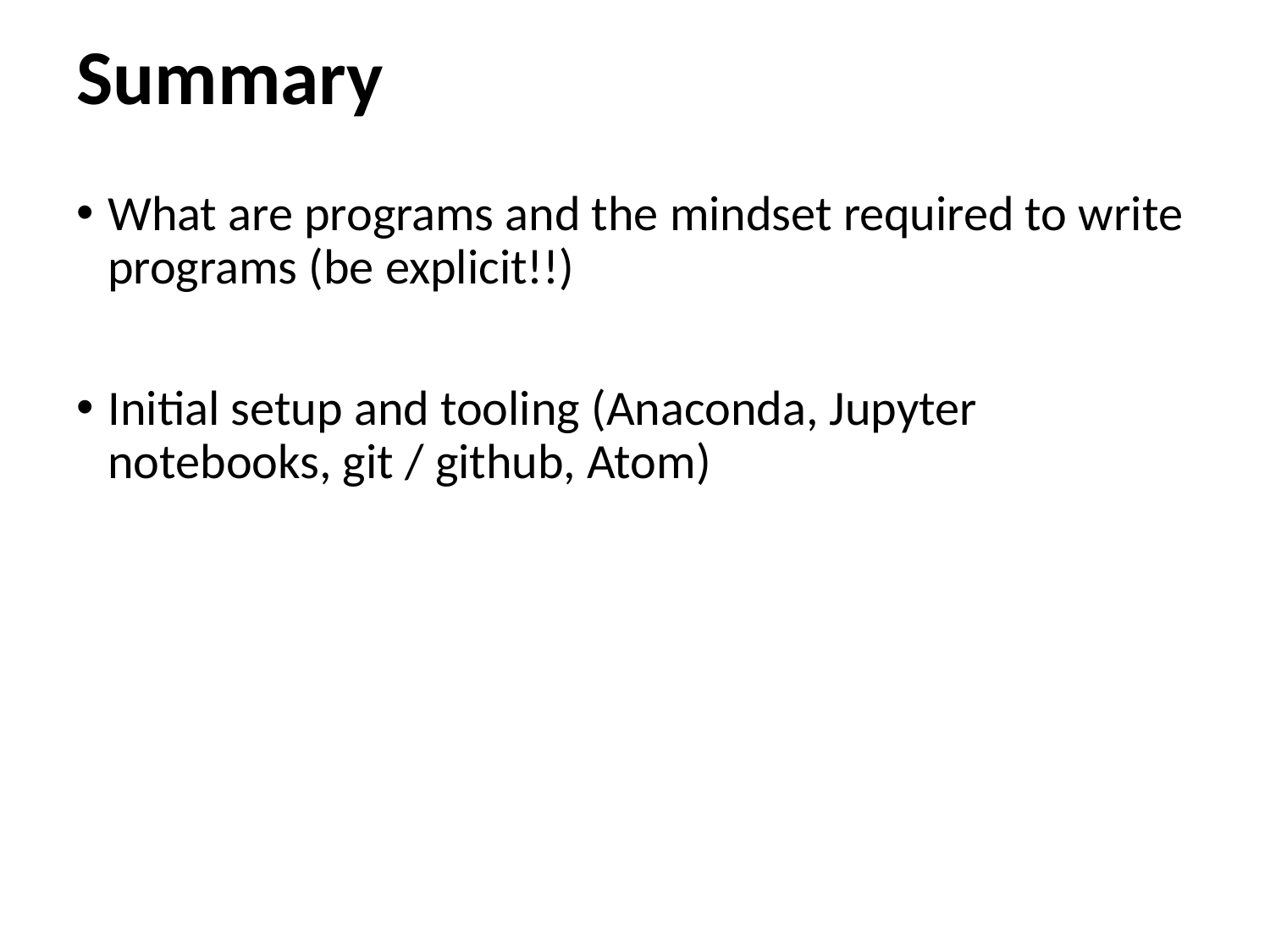

# Summary
What are programs and the mindset required to write programs (be explicit!!)

Initial setup and tooling (Anaconda, Jupyter notebooks, git / github, Atom)